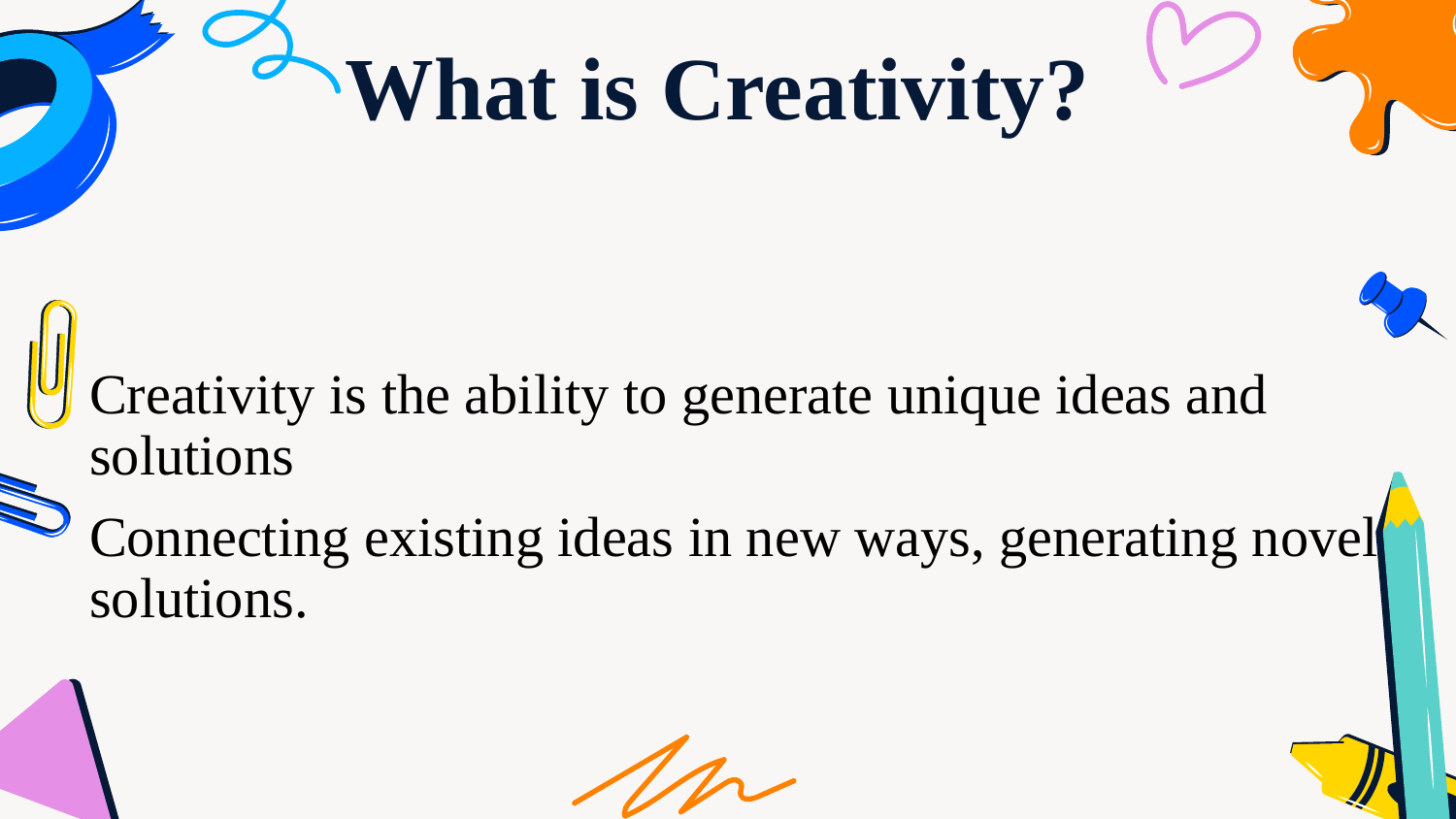

# What is Creativity?
Creativity is the ability to generate unique ideas and solutions
Connecting existing ideas in new ways, generating novel solutions.